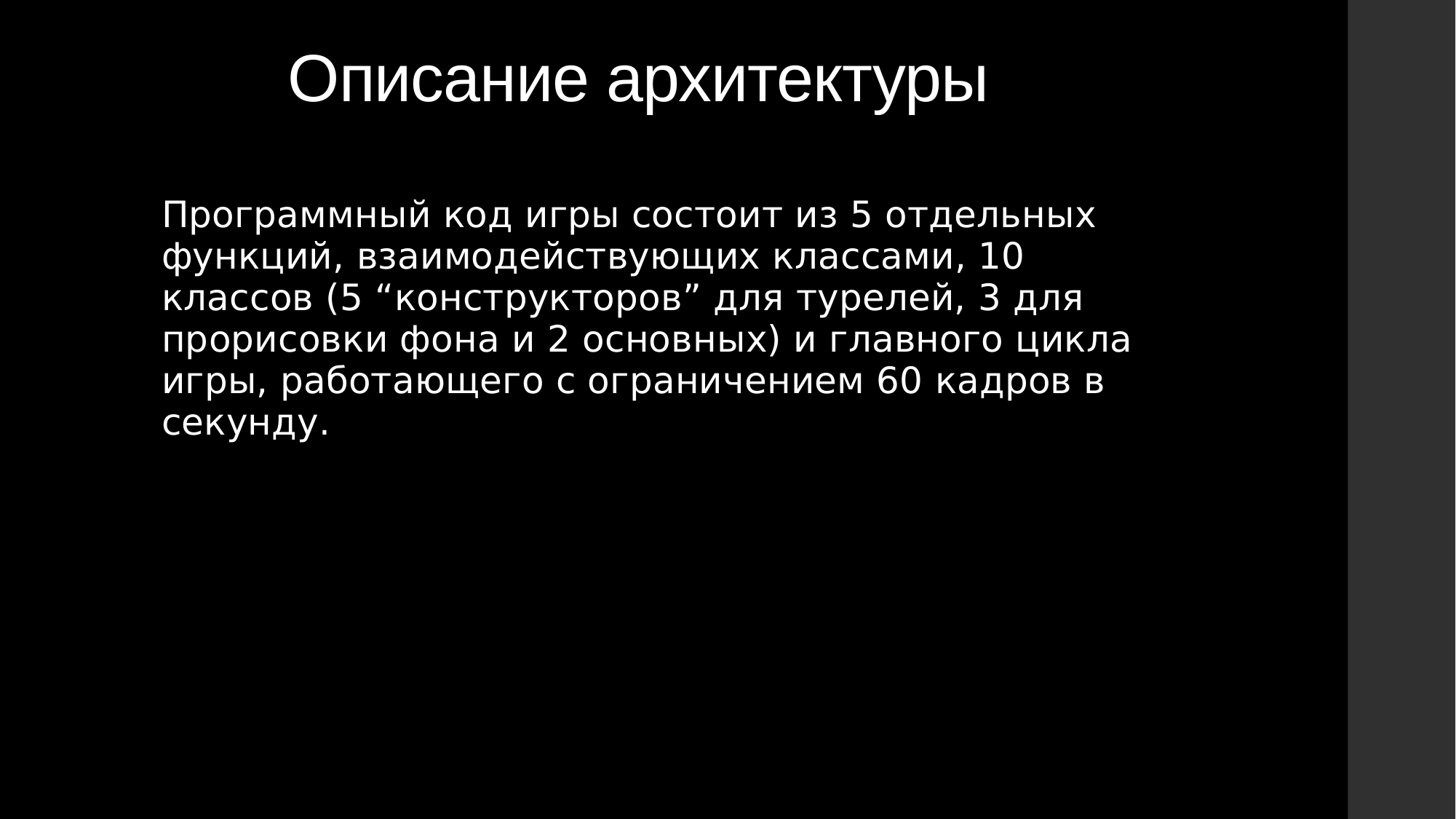

# Описание архитектуры
Программный код игры состоит из 5 отдельных функций, взаимодействующих классами, 10 классов (5 “конструкторов” для турелей, 3 для прорисовки фона и 2 основных) и главного цикла игры, работающего с ограничением 60 кадров в секунду.